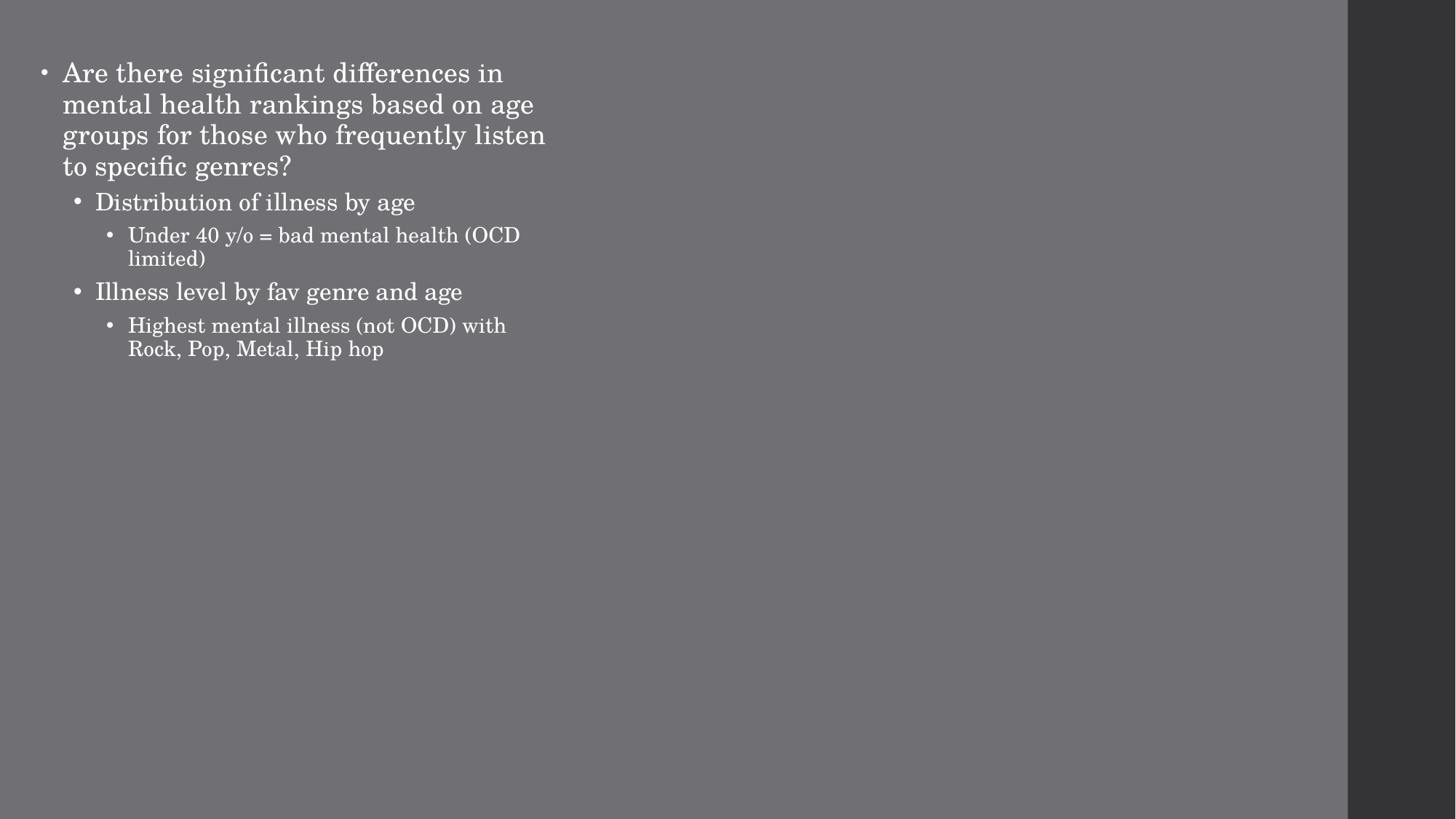

Are there significant differences in mental health rankings based on age groups for those who frequently listen to specific genres?
Distribution of illness by age
Under 40 y/o = bad mental health (OCD limited)
Illness level by fav genre and age
Highest mental illness (not OCD) with Rock, Pop, Metal, Hip hop